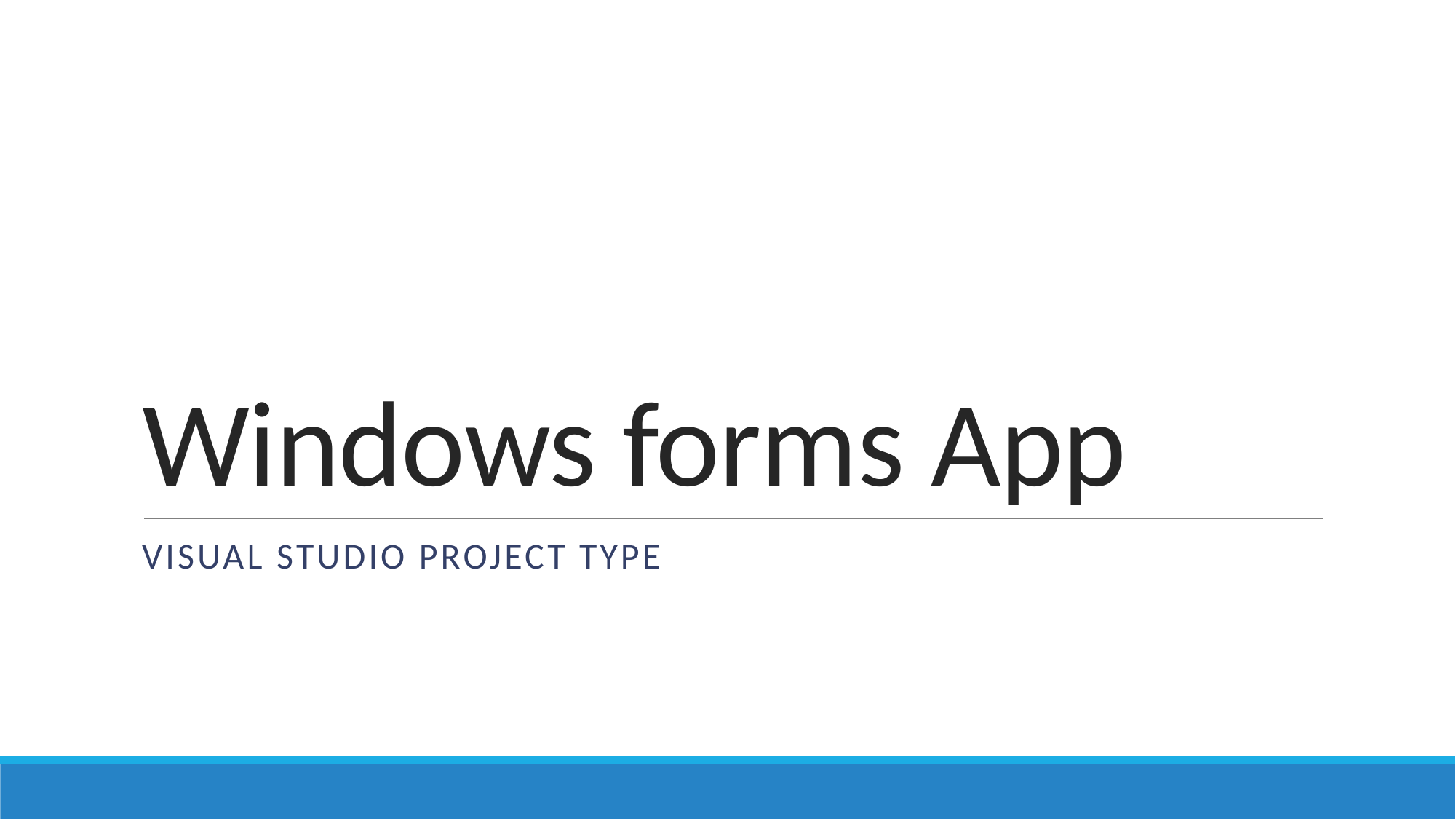

# Windows forms App
Visual studio project type